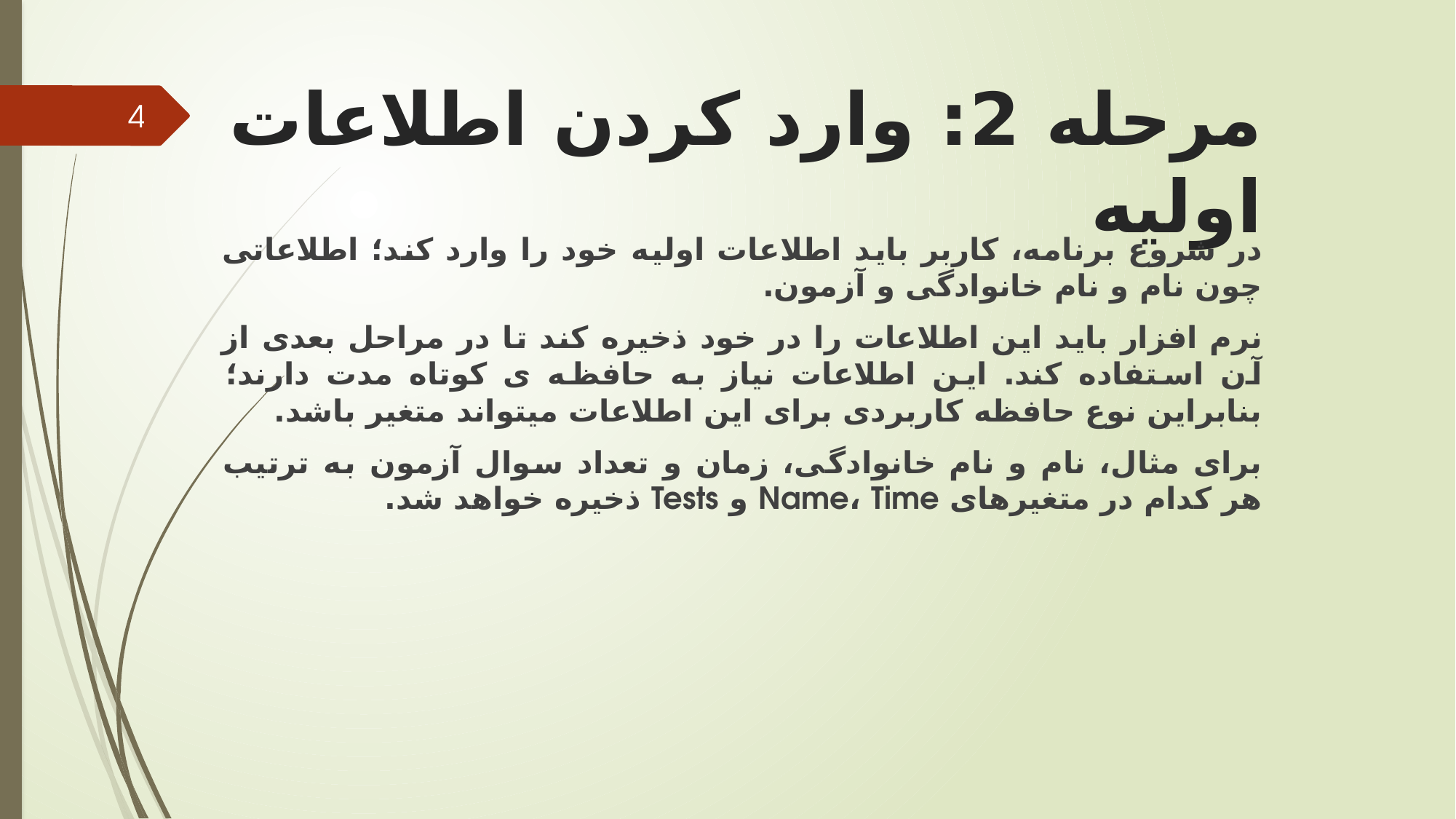

# مرحله 2: وارد کردن اطلاعات اولیه
4
در شروع برنامه، کاربر باید اطلاعات اولیه خود را وارد کند؛ اطلاعاتی چون نام و نام خانوادگی و آزمون.
نرم افزار باید این اطلاعات را در خود ذخیره کند تا در مراحل بعدی از آن استفاده کند. این اطلاعات نیاز به حافظه ی کوتاه مدت دارند؛ بنابراین نوع حافظه کاربردی برای این اطلاعات میتواند متغیر باشد.
برای مثال، نام و نام خانوادگی، زمان و تعداد سوال آزمون به ترتیب هر کدام در متغیرهای Name، Time و Tests ذخیره خواهد شد.